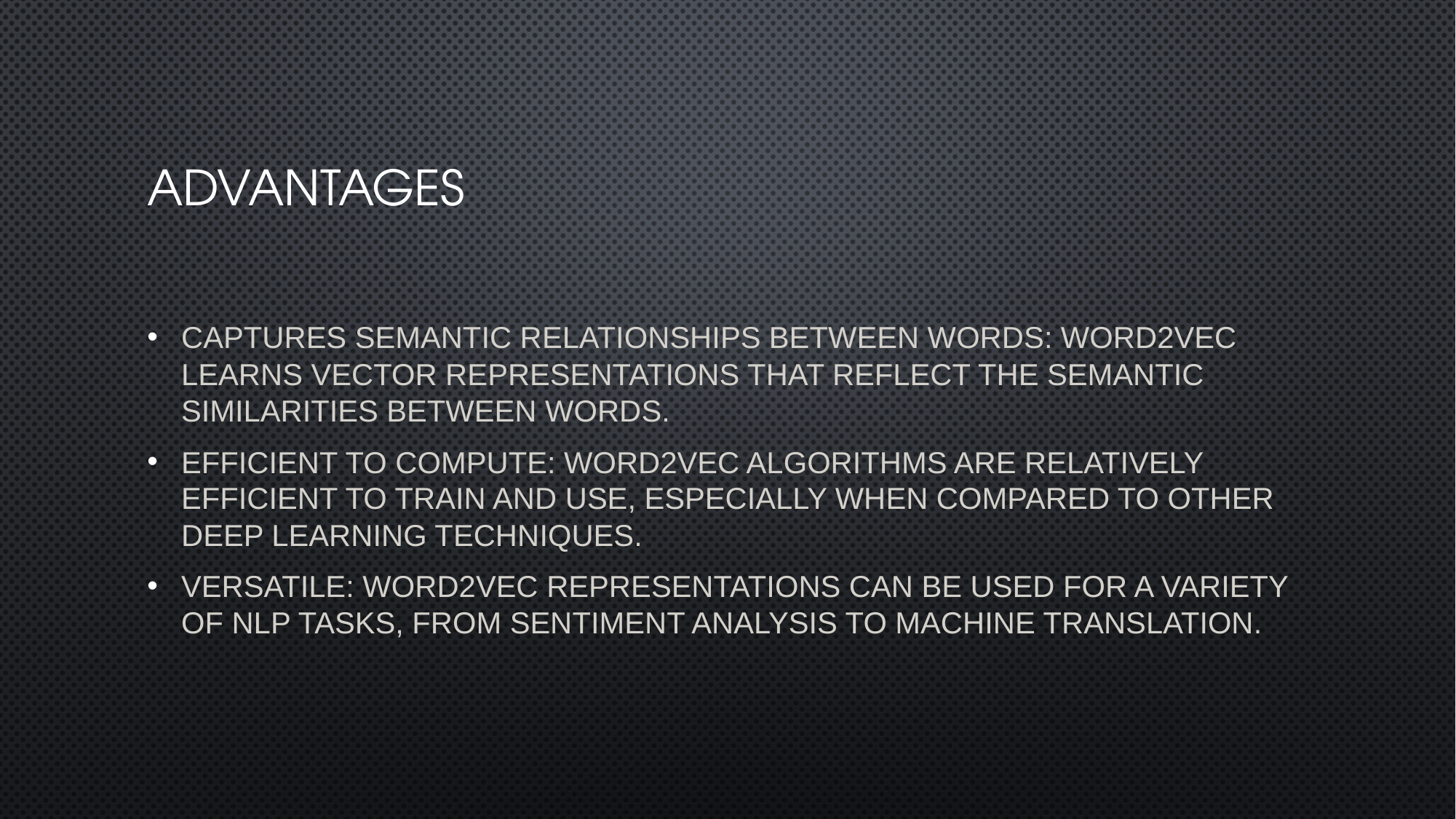

# Advantages
Captures semantic relationships between words: Word2Vec learns vector representations that reflect the semantic similarities between words.
Efficient to compute: Word2Vec algorithms are relatively efficient to train and use, especially when compared to other deep learning techniques.
Versatile: Word2Vec representations can be used for a variety of NLP tasks, from sentiment analysis to machine translation.